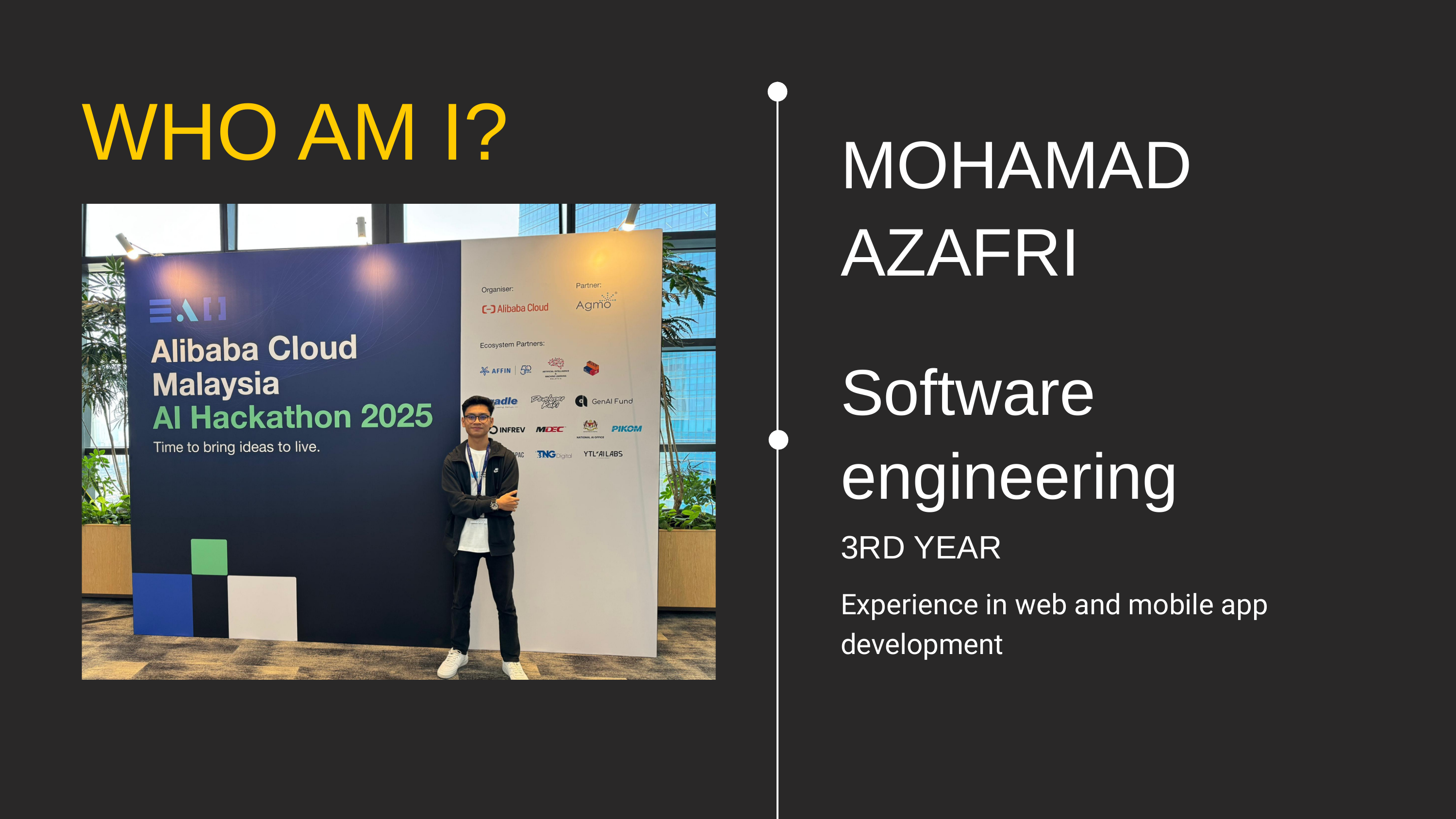

WHO AM I?
MOHAMAD AZAFRI

Software engineering
3RD YEAR
Experience in web and mobile app development